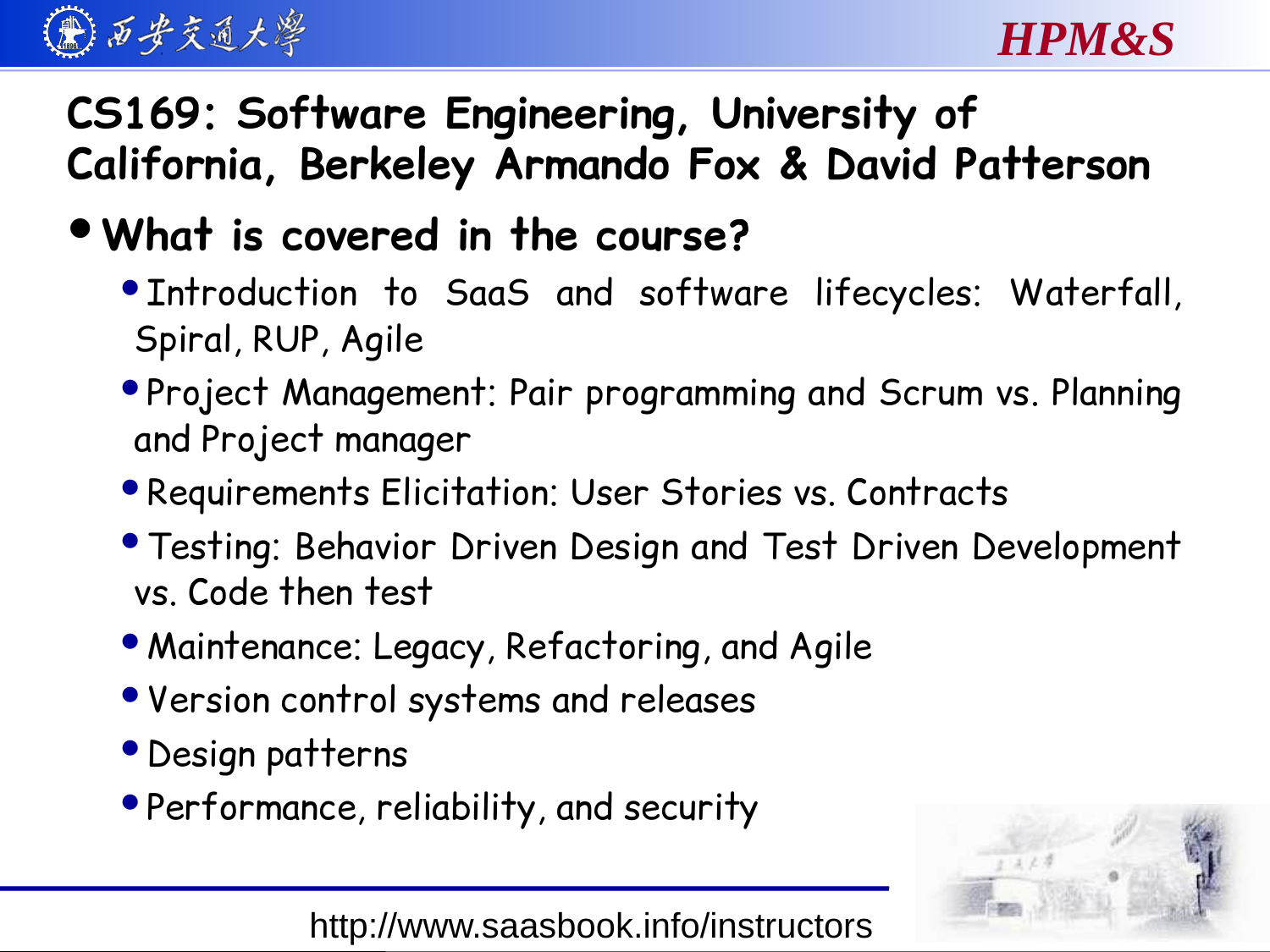

# CS169: Software Engineering, University of California, Berkeley Armando Fox & David Patterson
What is covered in the course?
Introduction to SaaS and software lifecycles: Waterfall, Spiral, RUP, Agile
Project Management: Pair programming and Scrum vs. Planning and Project manager
Requirements Elicitation: User Stories vs. Contracts
Testing: Behavior Driven Design and Test Driven Development vs. Code then test
Maintenance: Legacy, Refactoring, and Agile
Version control systems and releases
Design patterns
Performance, reliability, and security

http://www.saasbook.info/instructors